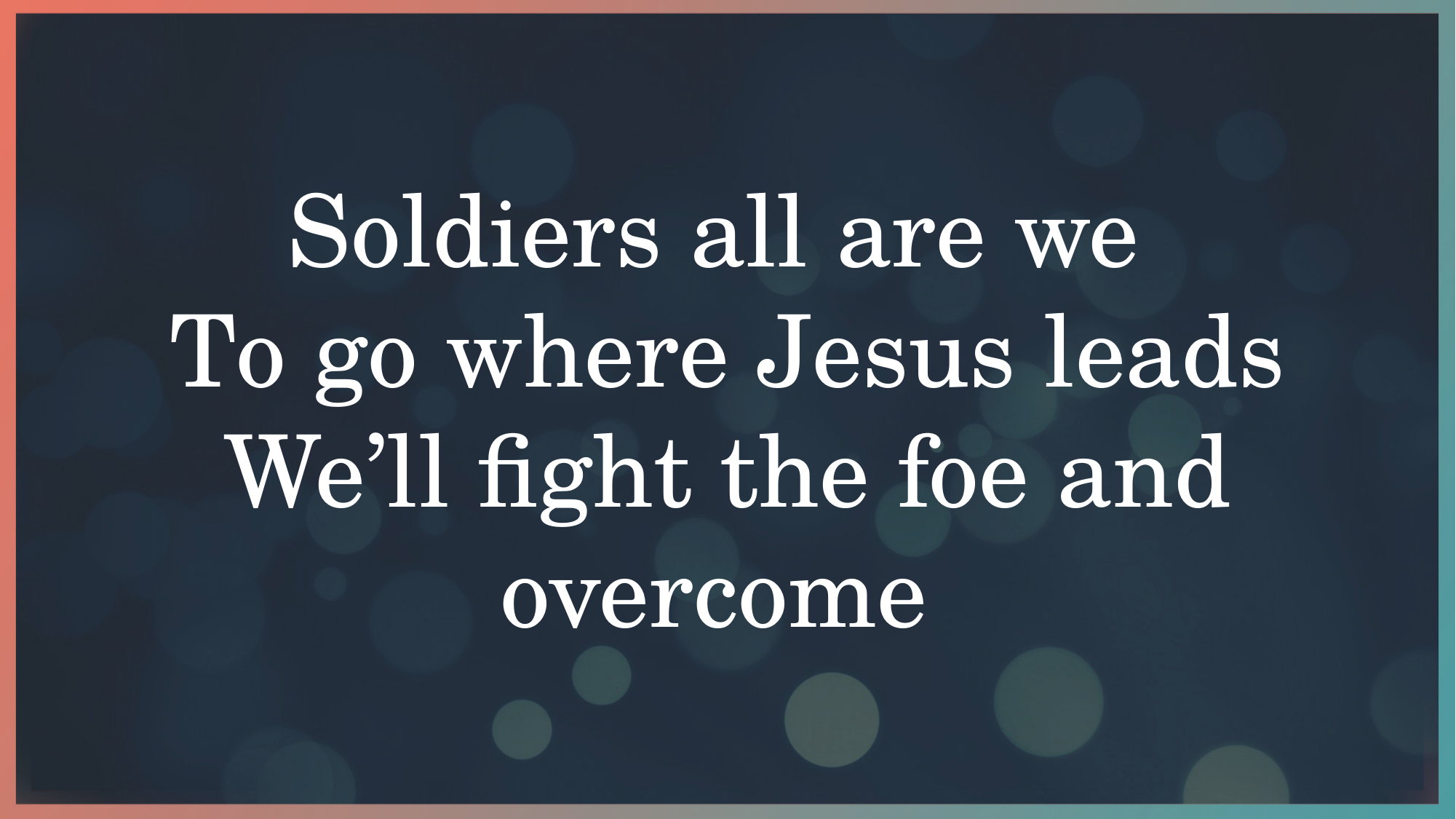

Soldiers all are we
To go where Jesus leads
We’ll fight the foe and overcome